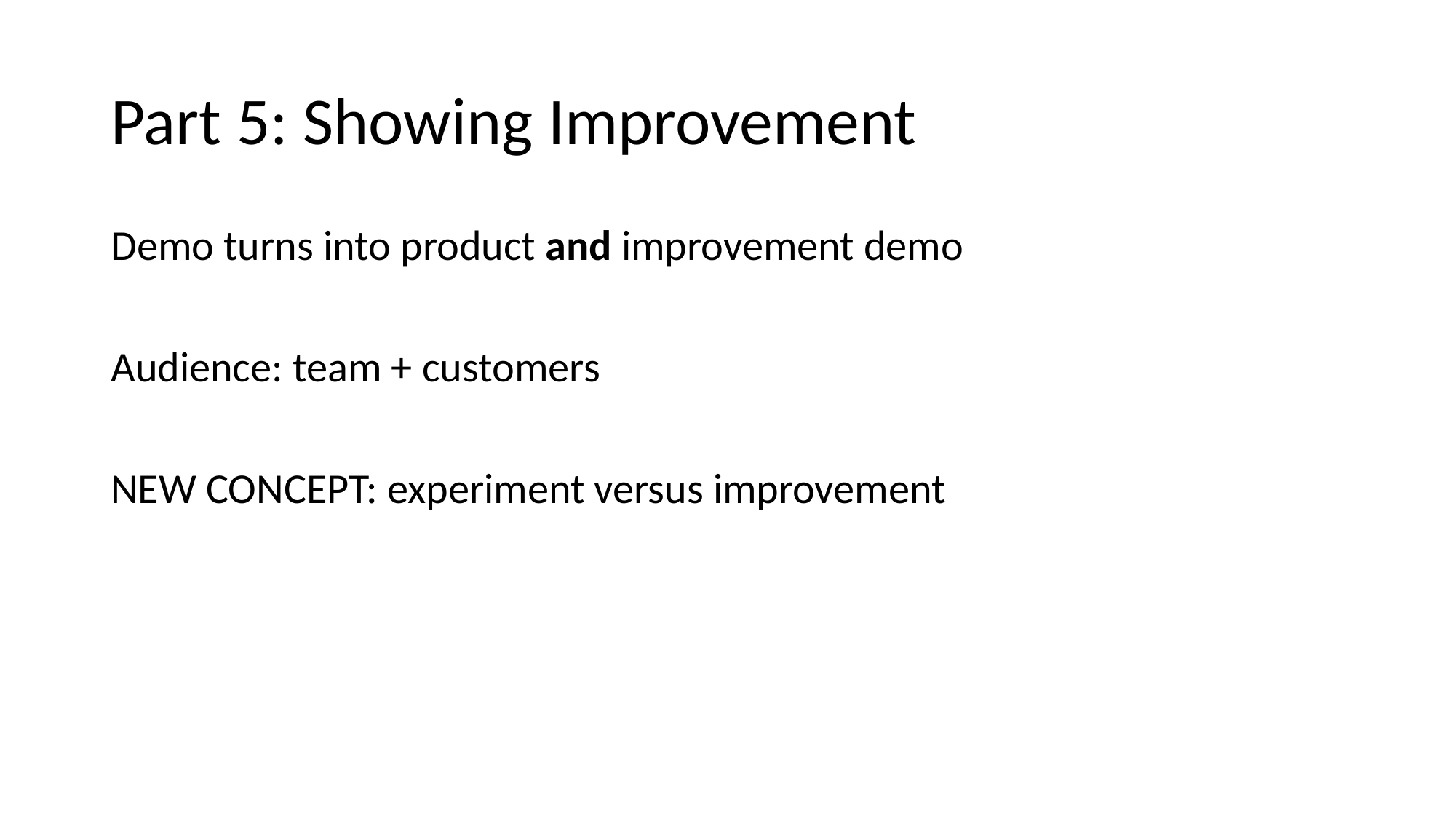

# Part 5: Showing Improvement
Demo turns into product and improvement demo

Audience: team + customers

NEW CONCEPT: experiment versus improvement